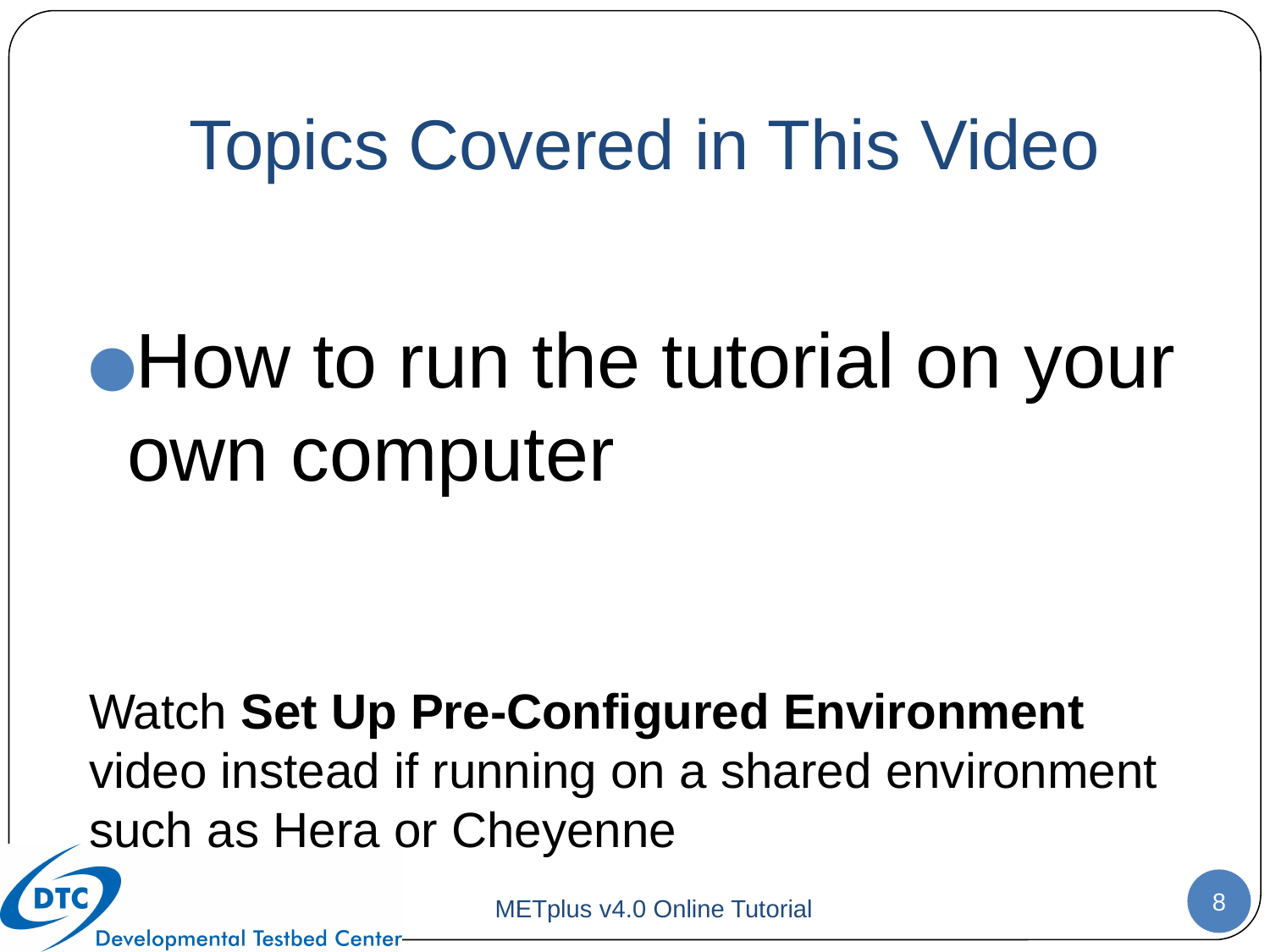

# Topics Covered in This Video

How to run the tutorial on your own computer

Watch Set Up Pre-Configured Environment video instead if running on a shared environment such as Hera or Cheyenne
8
METplus v4.0 Online Tutorial